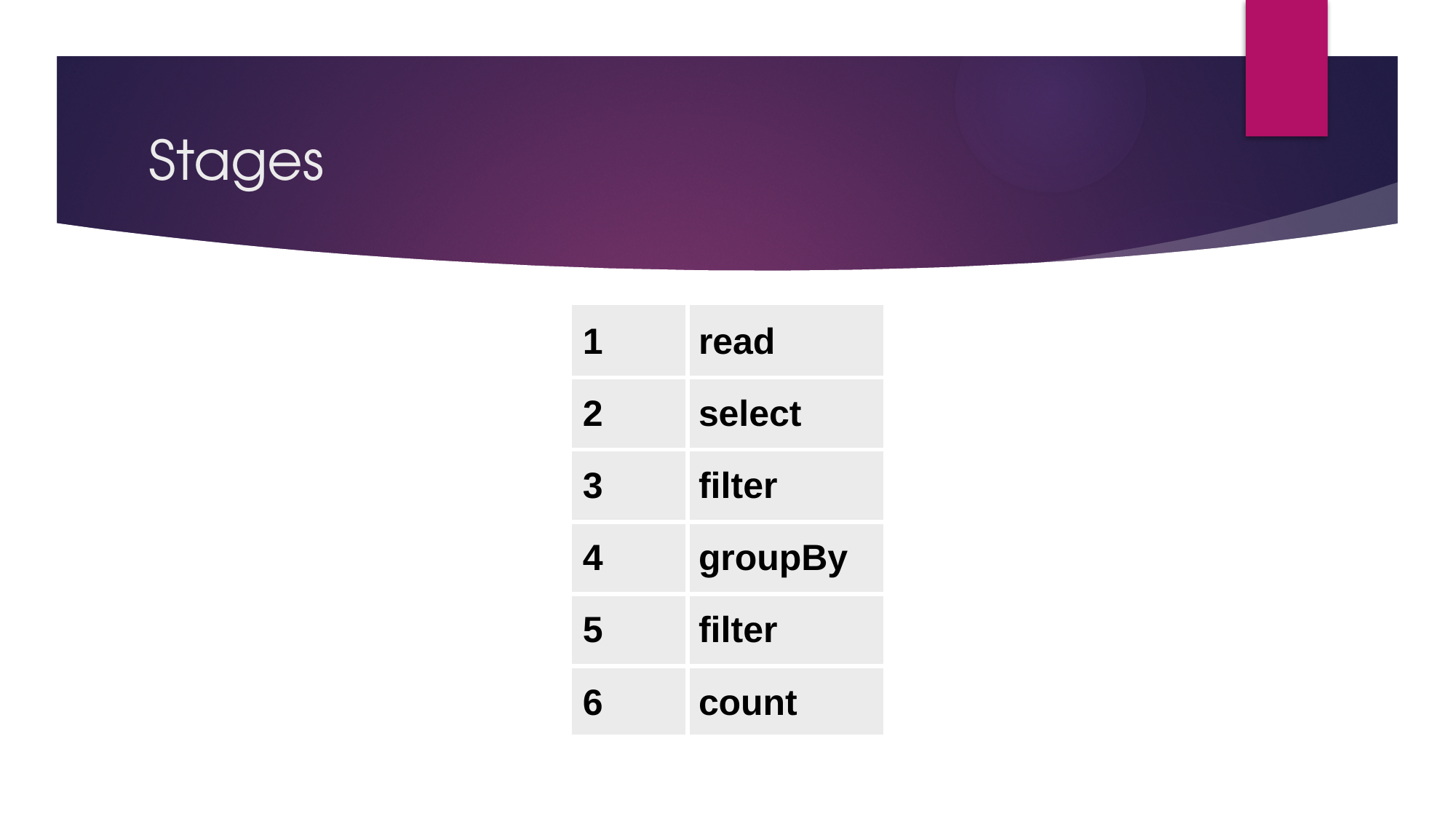

# Stages
| 1 | read |
| --- | --- |
| 2 | select |
| 3 | filter |
| 4 | groupBy |
| 5 | filter |
| 6 | count |